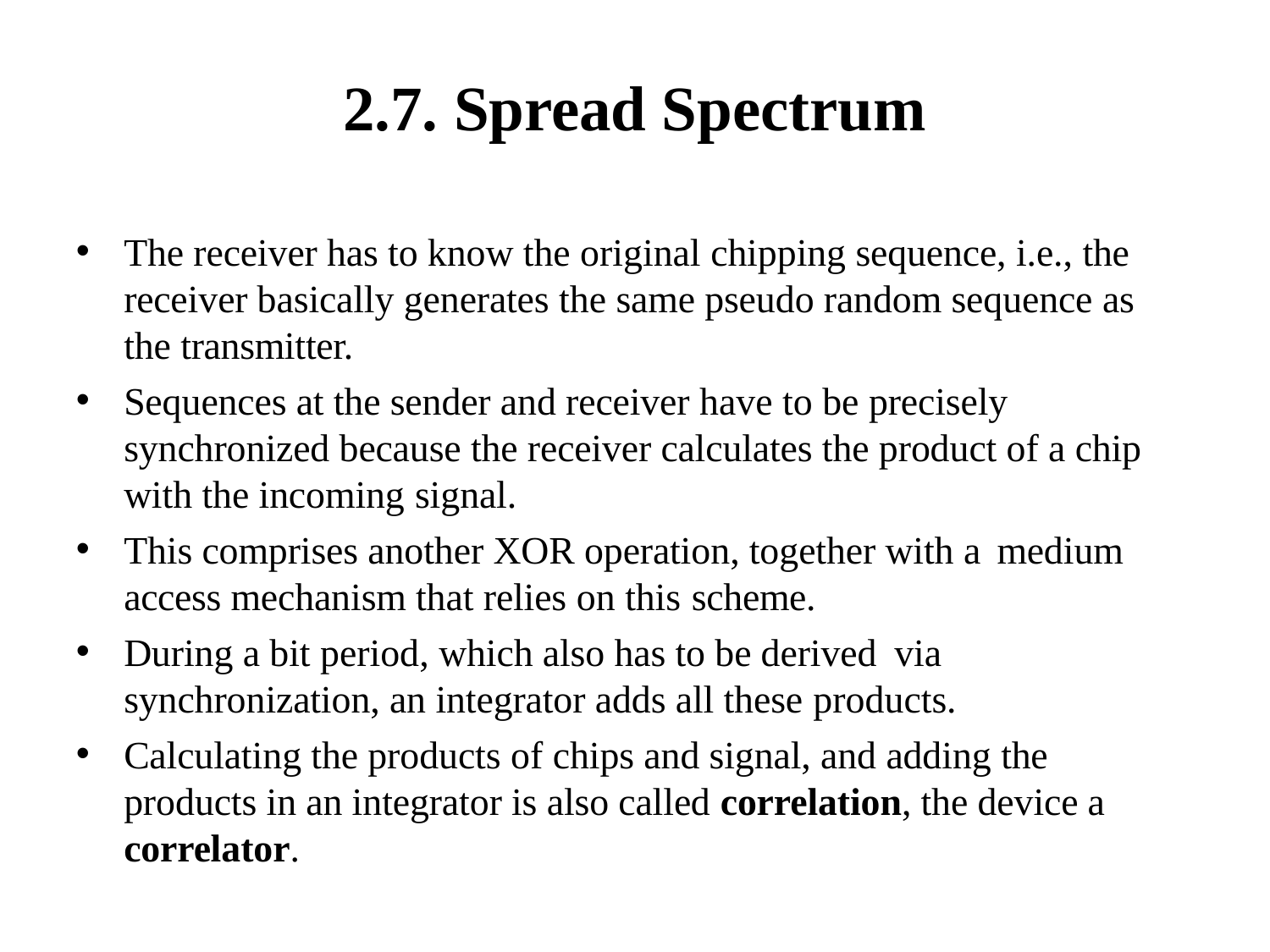

# 2.7. Spread Spectrum
The receiver has to know the original chipping sequence, i.e., the  receiver basically generates the same pseudo random sequence as  the transmitter.
Sequences at the sender and receiver have to be precisely  synchronized because the receiver calculates the product of a chip  with the incoming signal.
This comprises another XOR operation, together with a medium  access mechanism that relies on this scheme.
During a bit period, which also has to be derived via
synchronization, an integrator adds all these products.
Calculating the products of chips and signal, and adding the  products in an integrator is also called correlation, the device a  correlator.